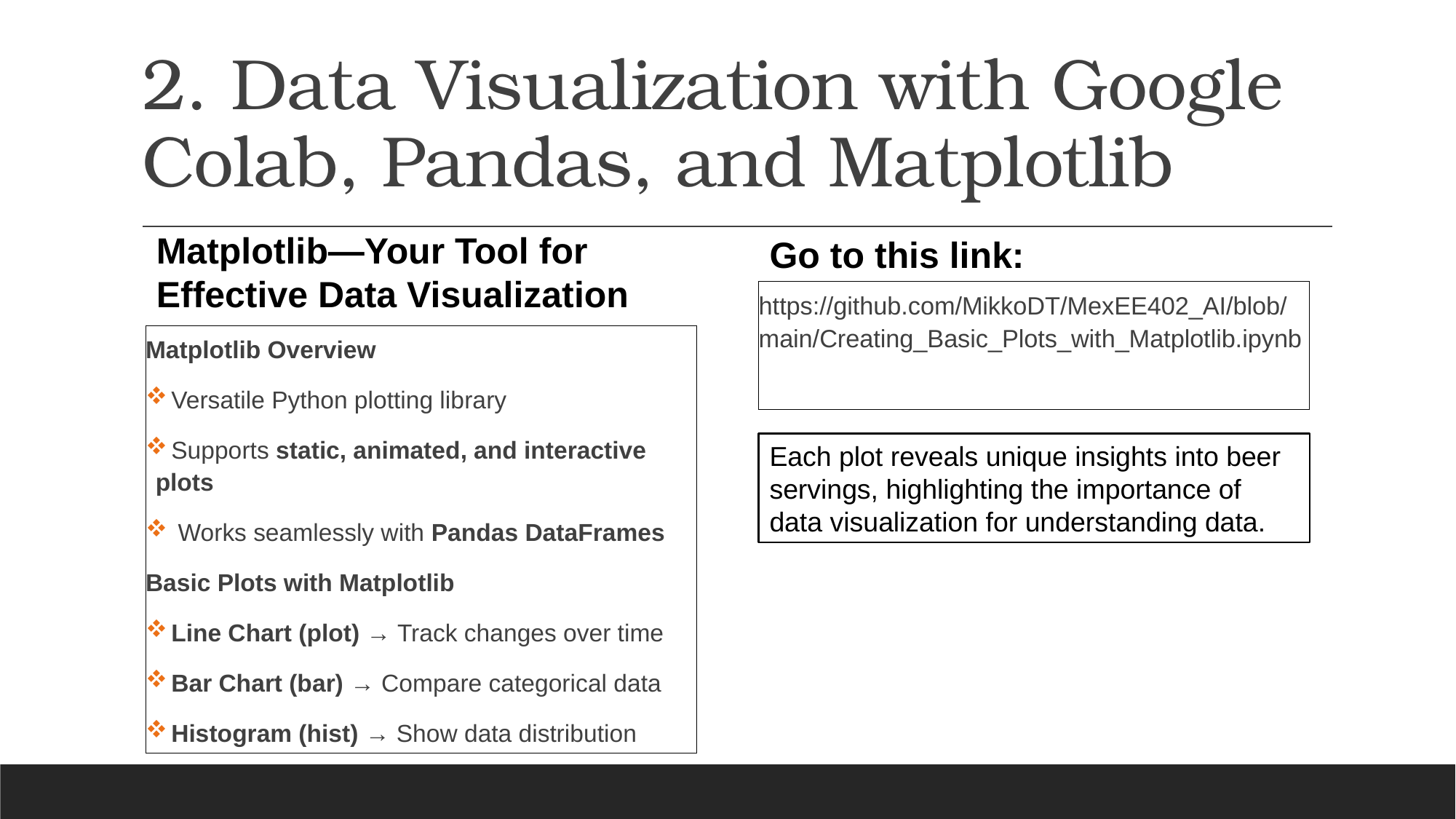

# 2. Data Visualization with Google Colab, Pandas, and Matplotlib
Matplotlib—Your Tool for Effective Data Visualization
Go to this link:
https://github.com/MikkoDT/MexEE402_AI/blob/main/Creating_Basic_Plots_with_Matplotlib.ipynb

Matplotlib Overview
 Versatile Python plotting library
 Supports static, animated, and interactive plots
  Works seamlessly with Pandas DataFrames
Basic Plots with Matplotlib
 Line Chart (plot) → Track changes over time
 Bar Chart (bar) → Compare categorical data
 Histogram (hist) → Show data distribution
Each plot reveals unique insights into beer servings, highlighting the importance of data visualization for understanding data.